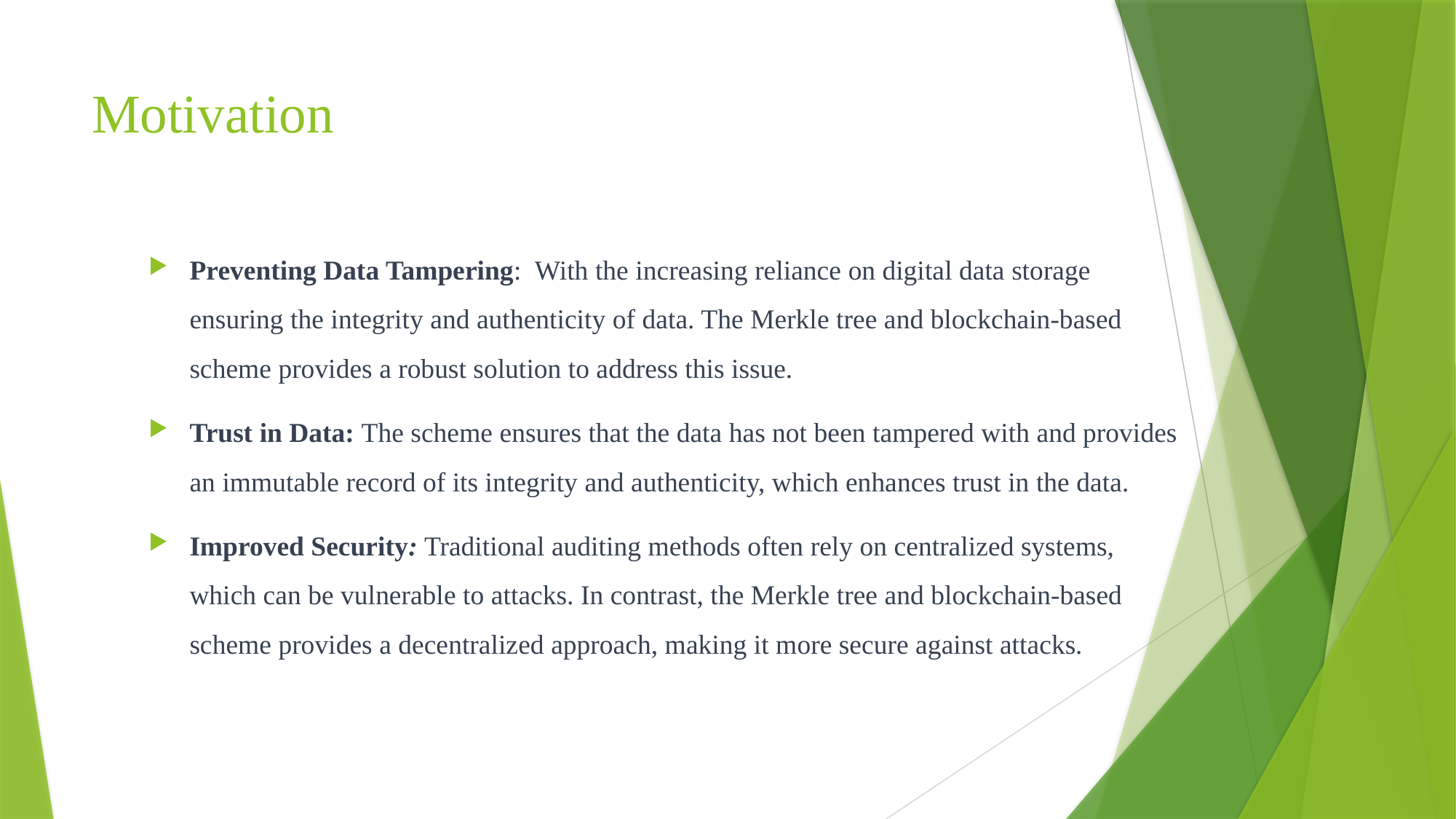

# Motivation
Preventing Data Tampering:  With the increasing reliance on digital data storage ensuring the integrity and authenticity of data. The Merkle tree and blockchain-based scheme provides a robust solution to address this issue.
Trust in Data: The scheme ensures that the data has not been tampered with and provides an immutable record of its integrity and authenticity, which enhances trust in the data.
Improved Security: Traditional auditing methods often rely on centralized systems, which can be vulnerable to attacks. In contrast, the Merkle tree and blockchain-based scheme provides a decentralized approach, making it more secure against attacks.